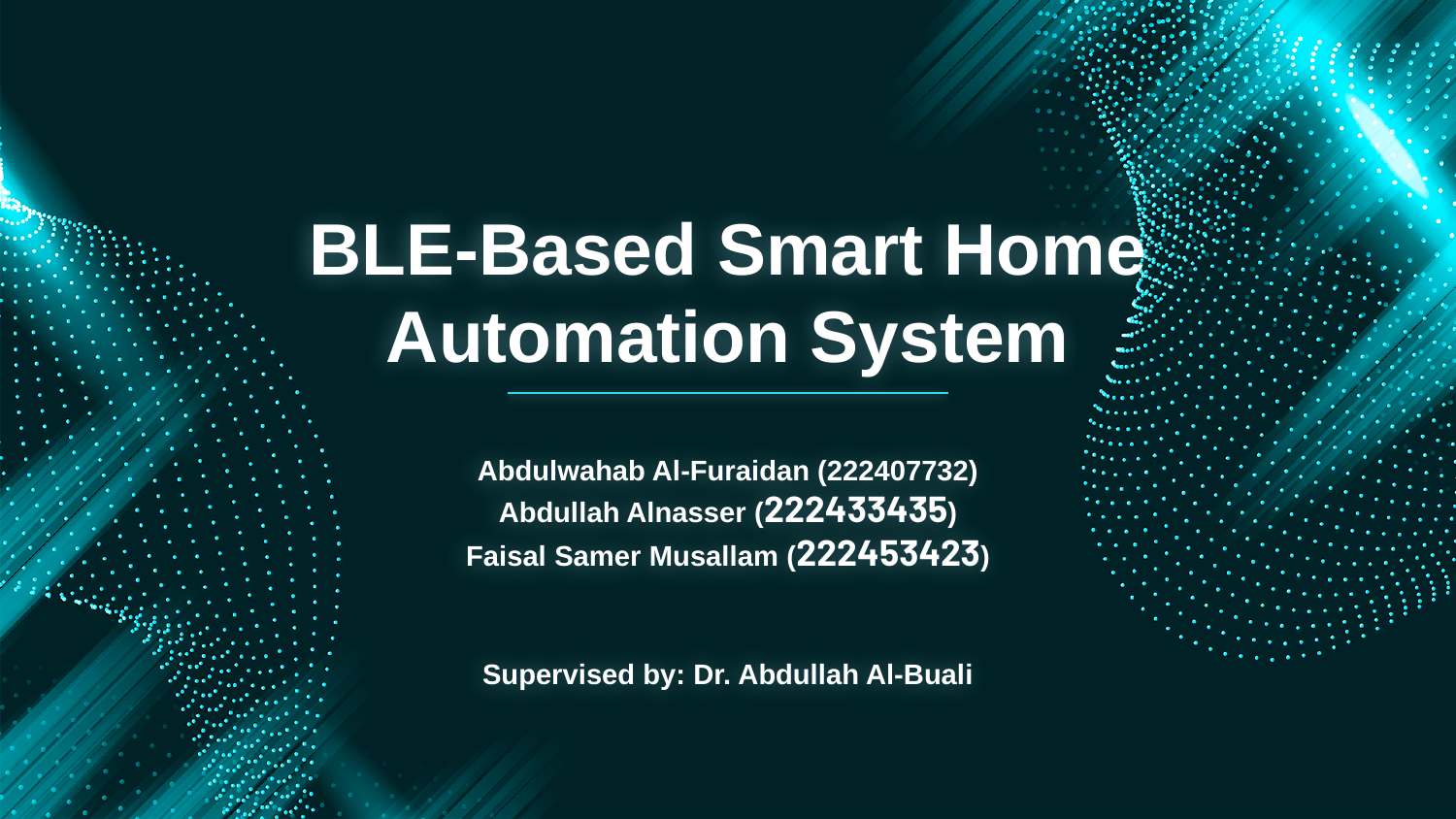

# BLE-Based Smart Home Automation System
Abdulwahab Al-Furaidan (222407732)
Abdullah Alnasser (222433435)
Faisal Samer Musallam (222453423)
Supervised by: Dr. Abdullah Al-Buali